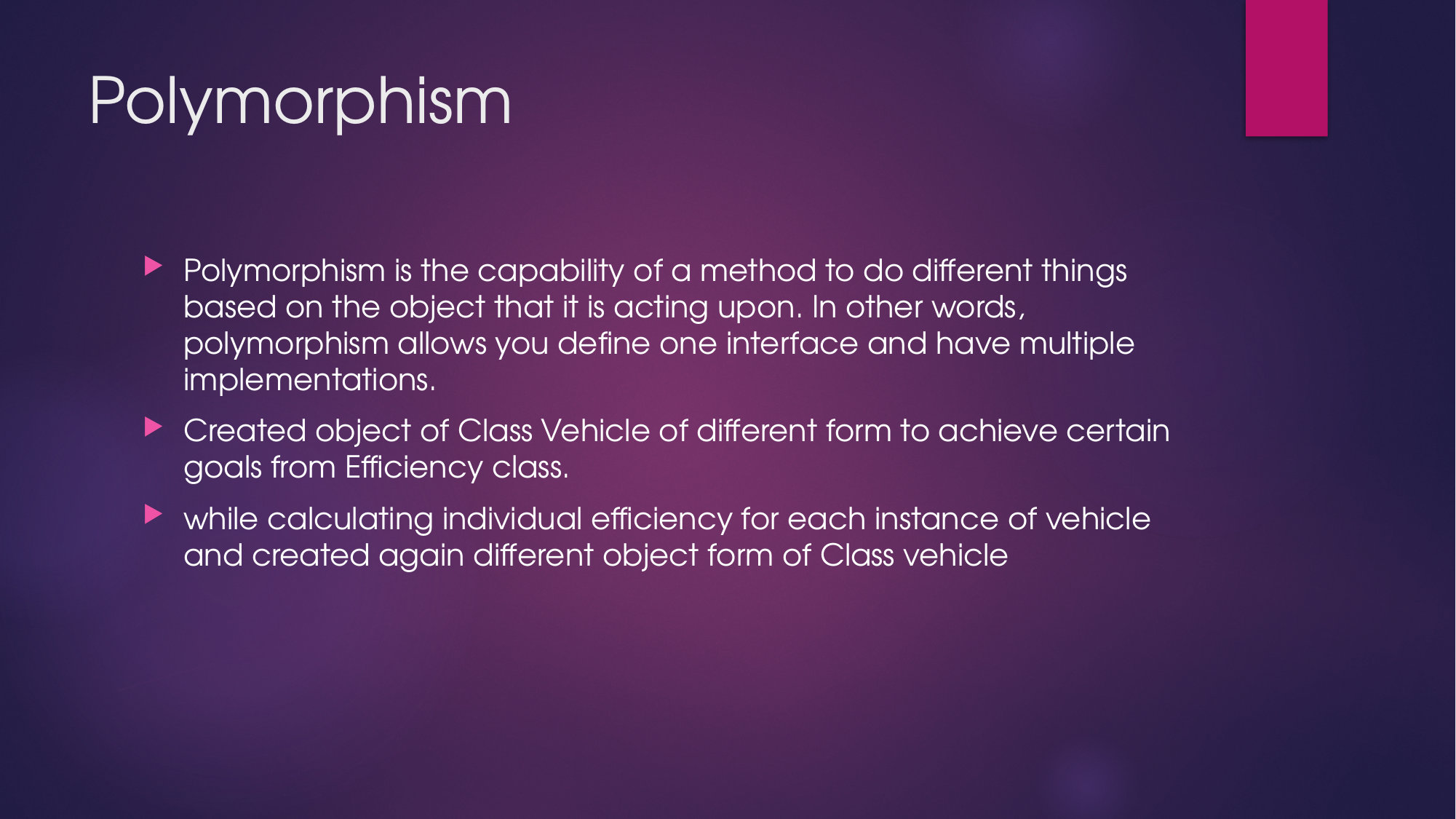

# Polymorphism
Polymorphism is the capability of a method to do different things based on the object that it is acting upon. In other words, polymorphism allows you define one interface and have multiple implementations.
Created object of Class Vehicle of different form to achieve certain goals from Efficiency class.
while calculating individual efficiency for each instance of vehicle and created again different object form of Class vehicle